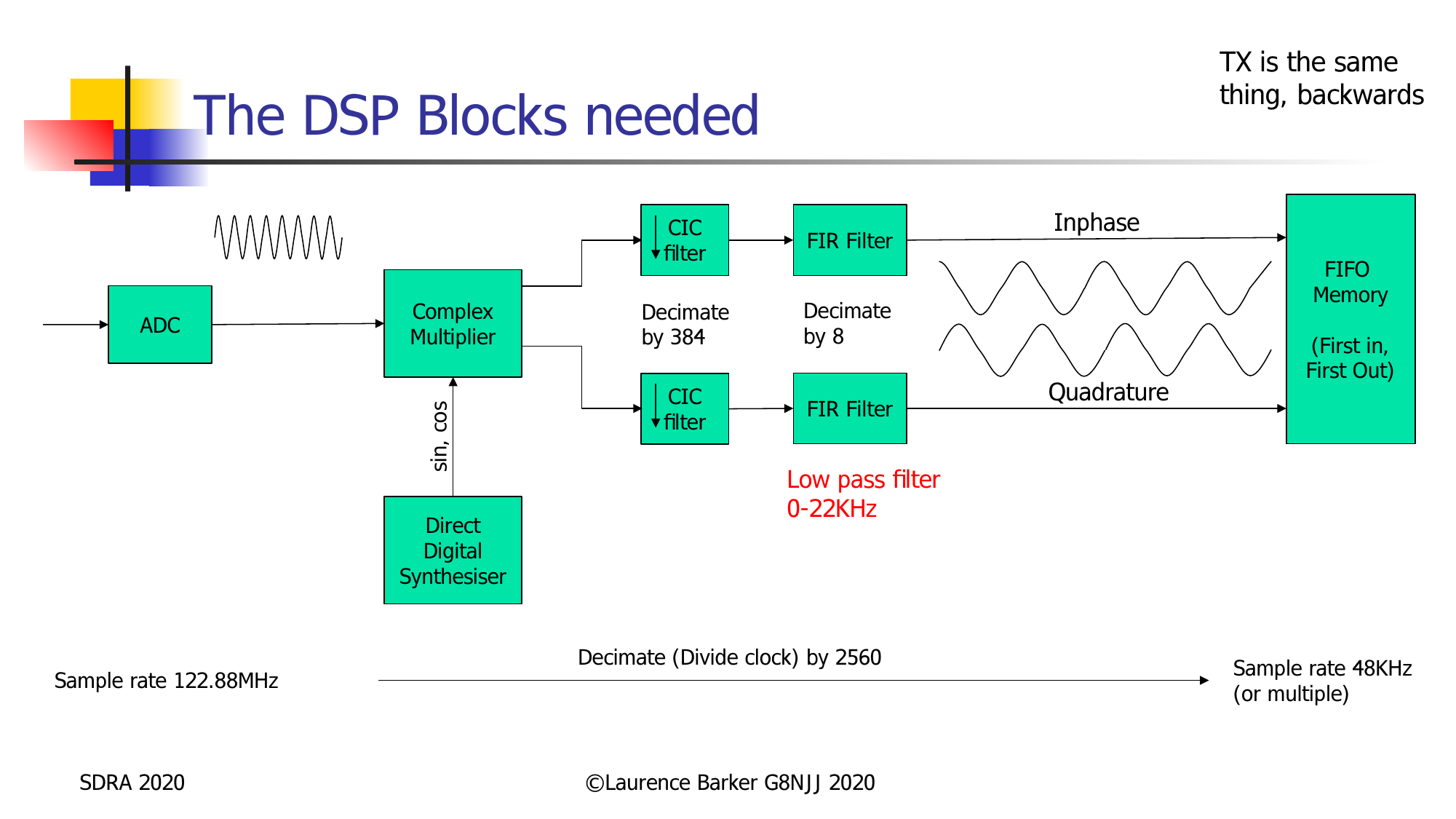

# The DSP Blocks needed
TX is the same thing, backwards
FIFO
Memory

(First in, First Out)
Inphase
CIC filter
FIR Filter

Complex Multiplier
ADC
Decimate by 8
Decimate by 384

Quadrature
FIR Filter
CIC filter
sin, cos
Low pass filter 0-22KHz
Direct Digital Synthesiser
Decimate (Divide clock) by 2560
Sample rate 48KHz
(or multiple)
Sample rate 122.88MHz
SDRA 2020
©Laurence Barker G8NJJ 2020